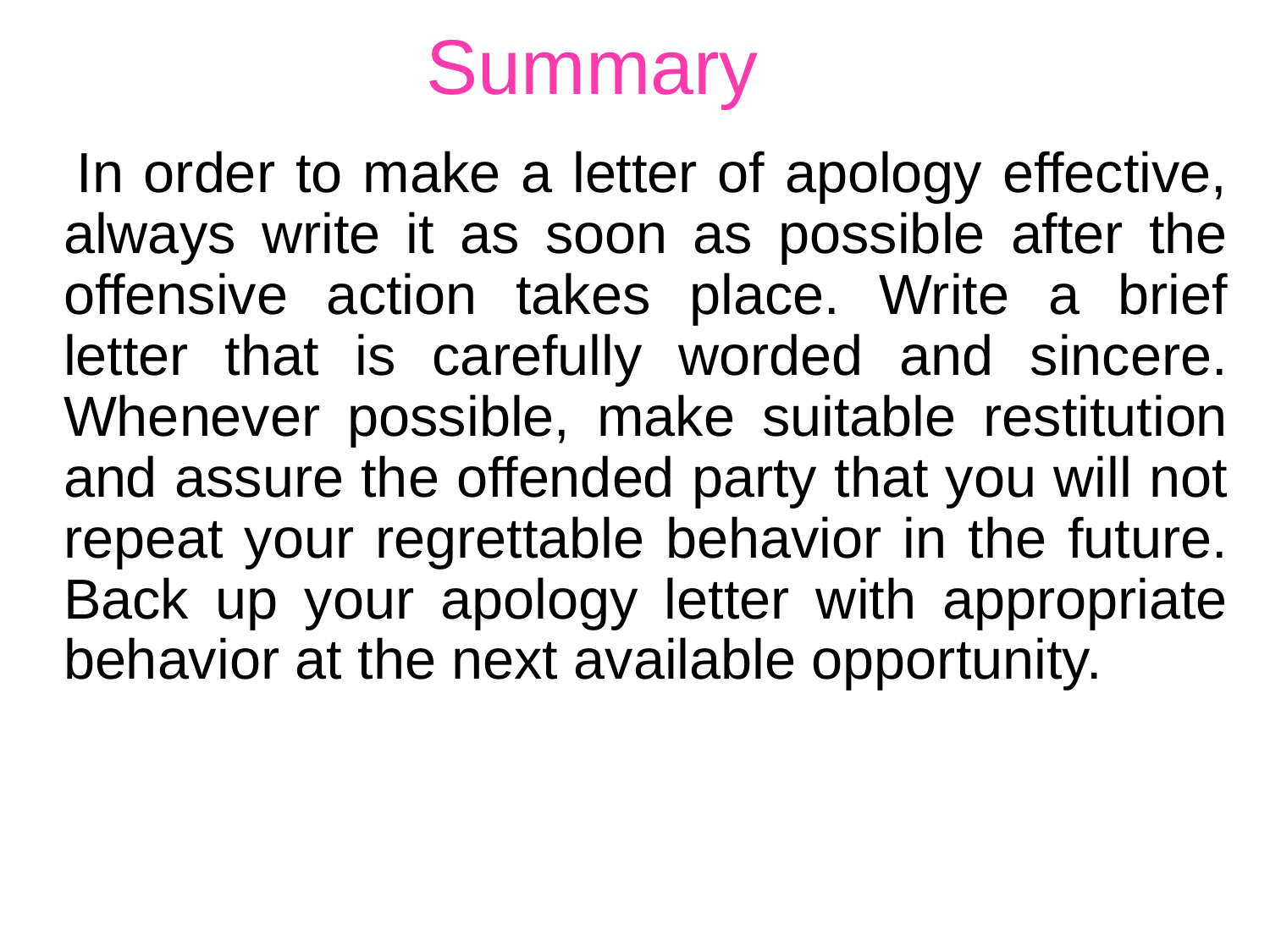

# Summary
   In order to make a letter of apology effective, always write it as soon as possible after the offensive action takes place. Write a brief letter that is carefully worded and sincere. Whenever possible, make suitable restitution and assure the offended party that you will not repeat your regrettable behavior in the future. Back up your apology letter with appropriate behavior at the next available opportunity.